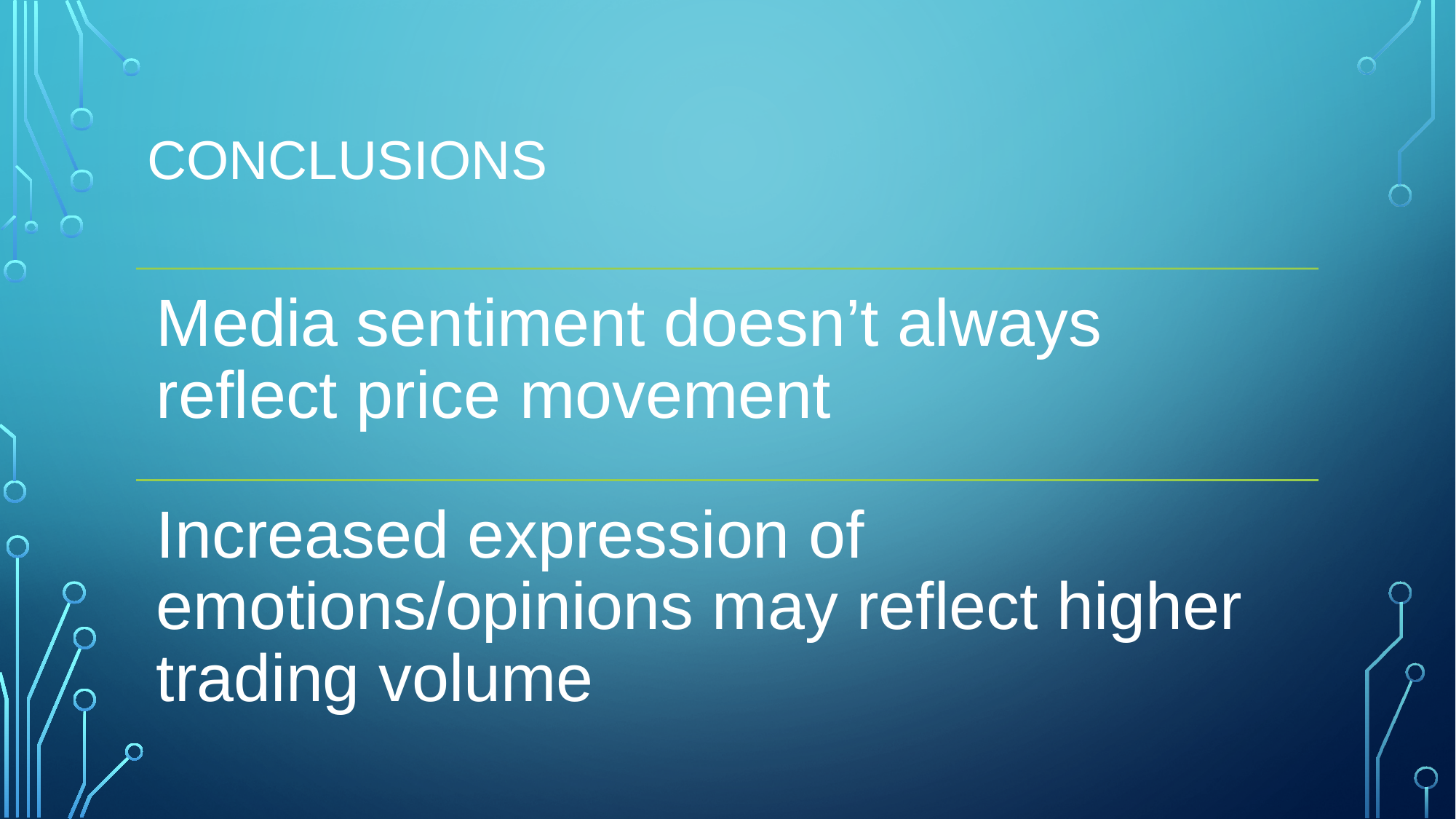

# Conclusions
Media sentiment doesn’t always reflect price movement
Increased expression of emotions/opinions may reflect higher trading volume